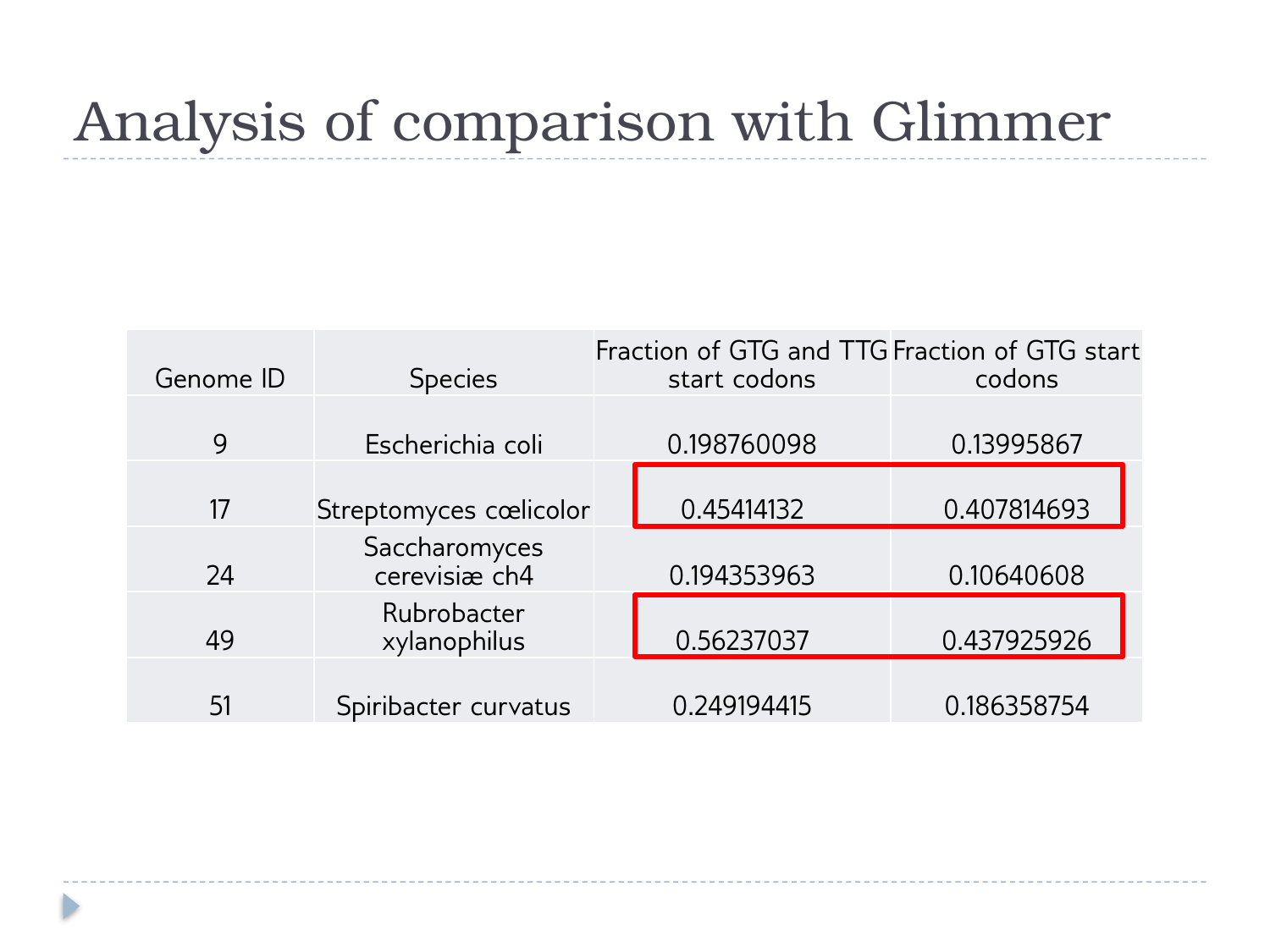

# Analysis of comparison with Glimmer
| Genome ID | Species | Fraction of GTG and TTG start codons | Fraction of GTG start codons |
| --- | --- | --- | --- |
| 9 | Escherichia coli | 0.198760098 | 0.13995867 |
| 17 | Streptomyces coelicolor | 0.45414132 | 0.407814693 |
| 24 | Saccharomyces cerevisiae ch4 | 0.194353963 | 0.10640608 |
| 49 | Rubrobacter xylanophilus | 0.56237037 | 0.437925926 |
| 51 | Spiribacter curvatus | 0.249194415 | 0.186358754 |